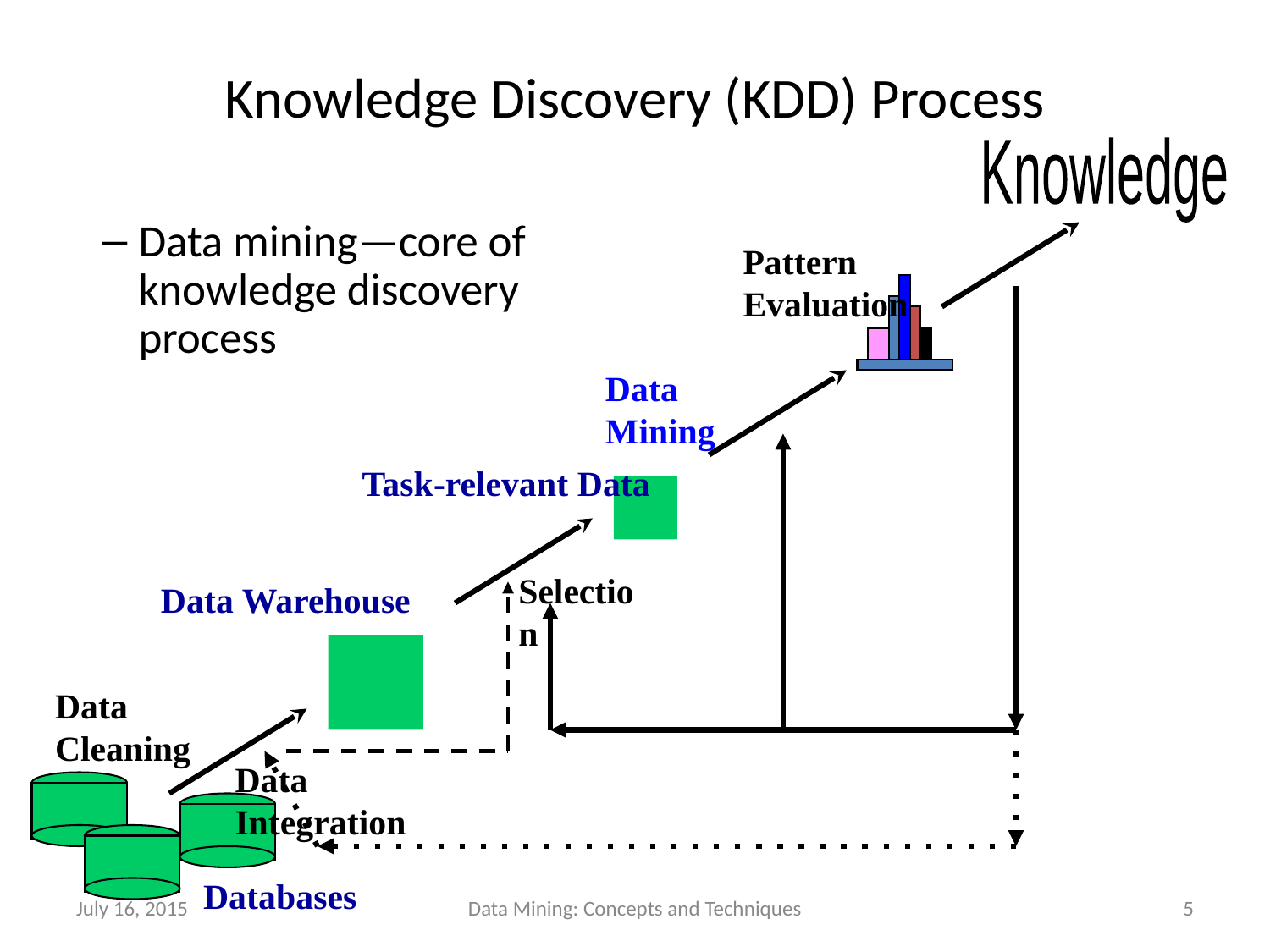

# Knowledge Discovery (KDD) Process
Knowledge
Data mining—core of knowledge discovery process
Pattern Evaluation

Data Mining

Task-relevant Data

Selection
Data Warehouse

Data Cleaning
Data Integration

Databases

July 16, 2015
Data Mining: Concepts and Techniques
5